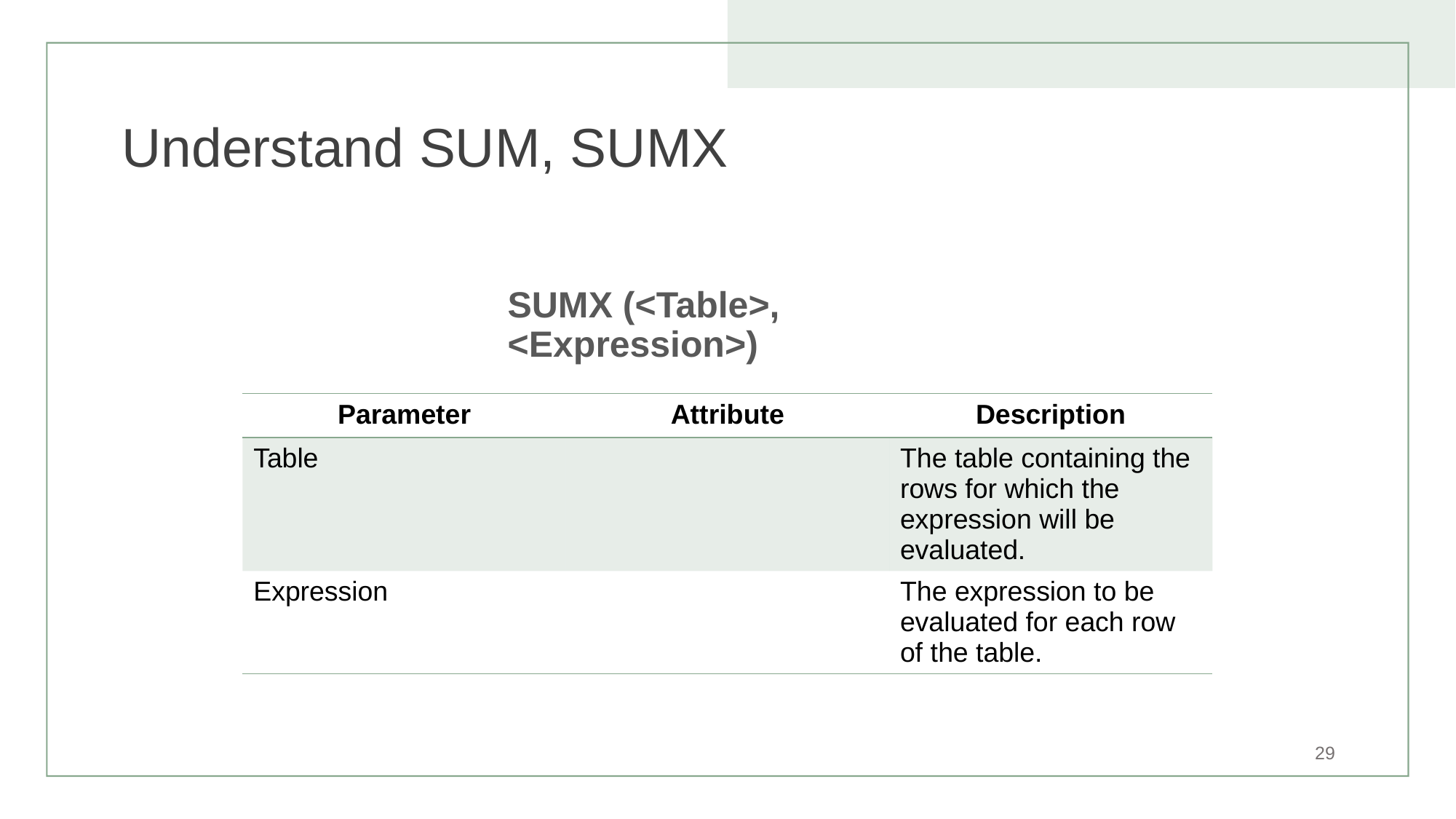

# Understand SUM, SUMX
SUMX (<Table>, <Expression>)
| Parameter | Attribute | Description |
| --- | --- | --- |
| Table |  | The table containing the rows for which the expression will be evaluated. |
| Expression |  | The expression to be evaluated for each row of the table. |
29